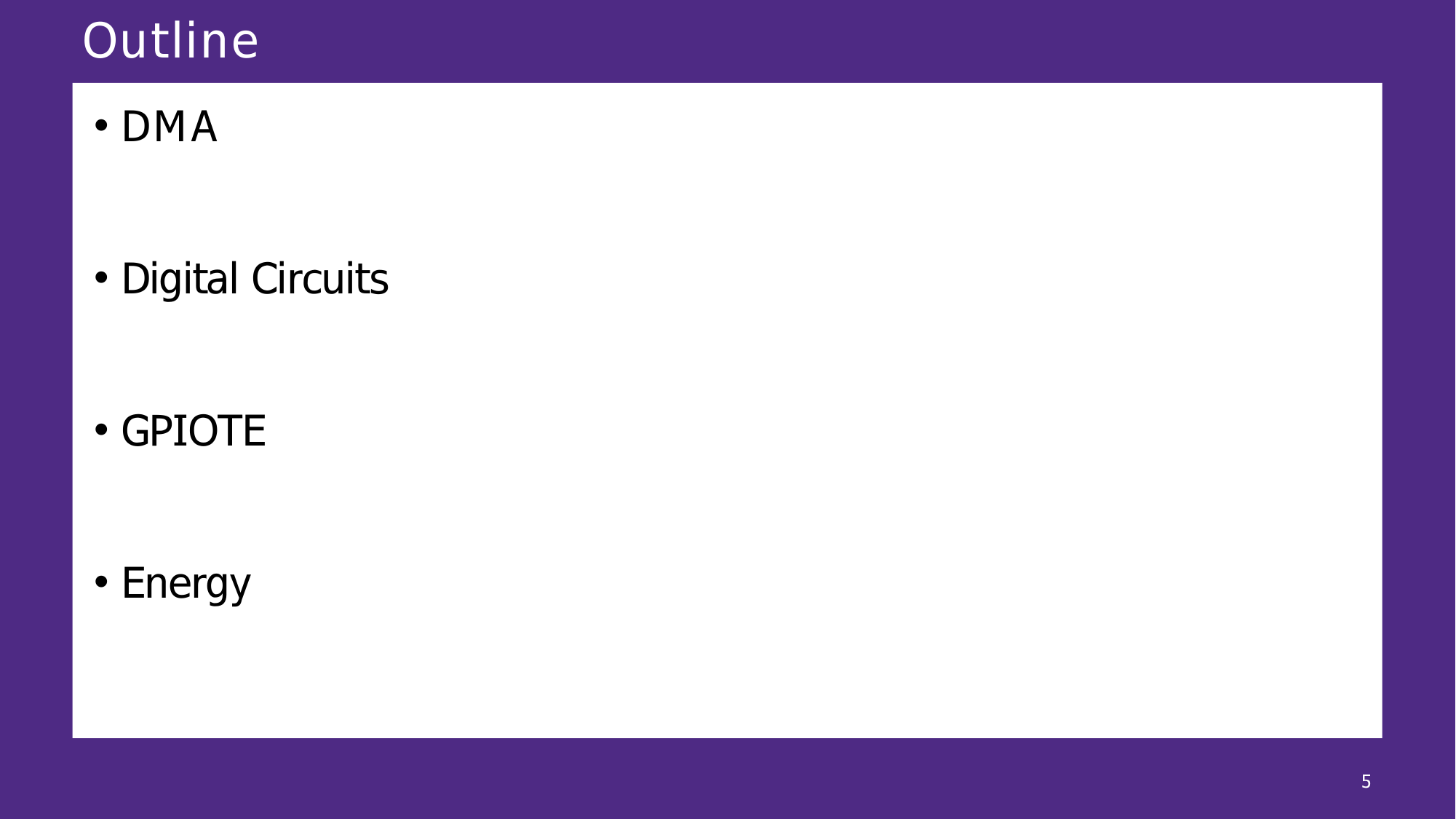

# Outline
DMA

Digital Circuits

GPIOTE

Energy
5